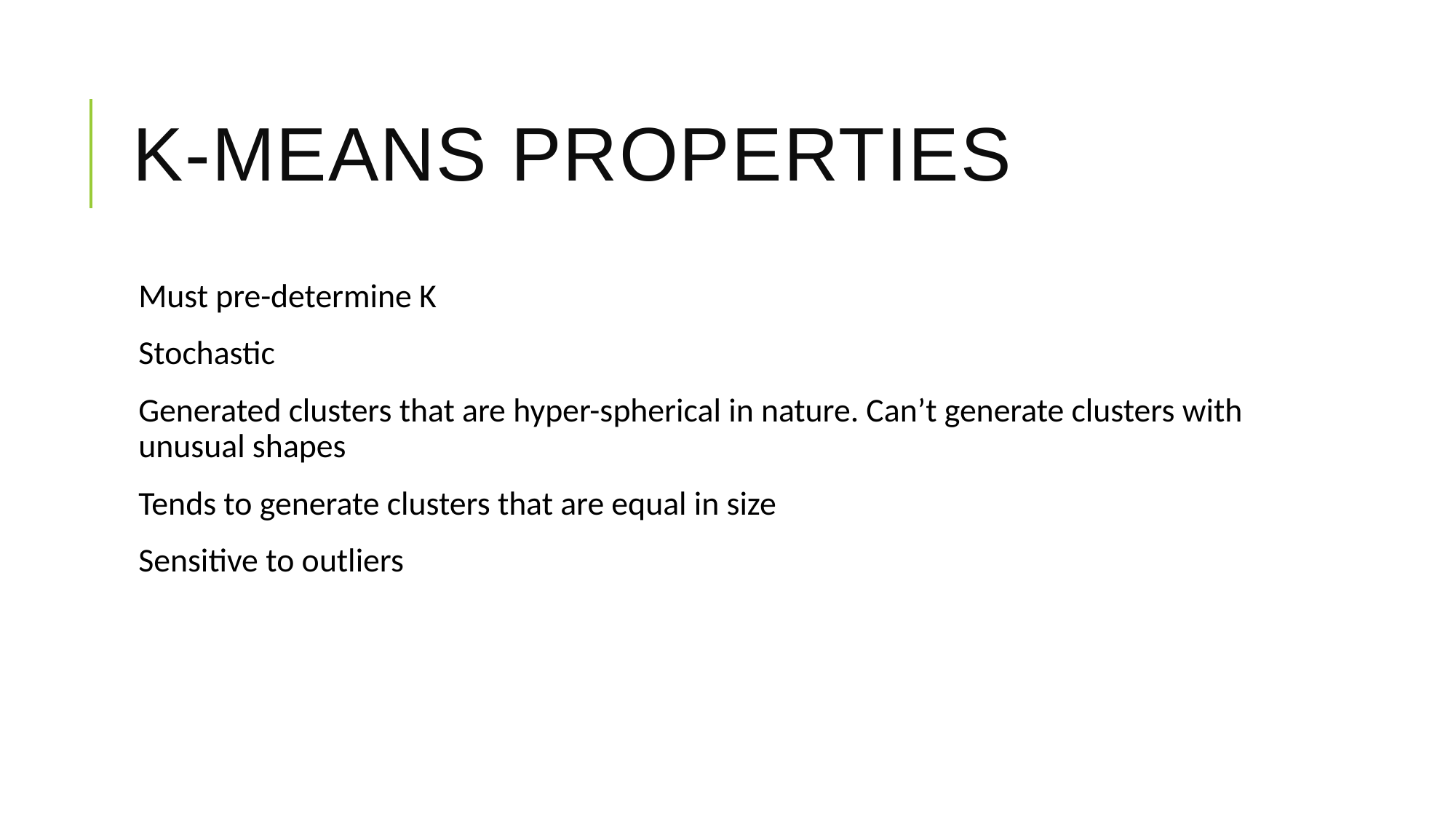

# K-Means Properties
Must pre-determine K
Stochastic
Generated clusters that are hyper-spherical in nature. Can’t generate clusters with unusual shapes
Tends to generate clusters that are equal in size
Sensitive to outliers